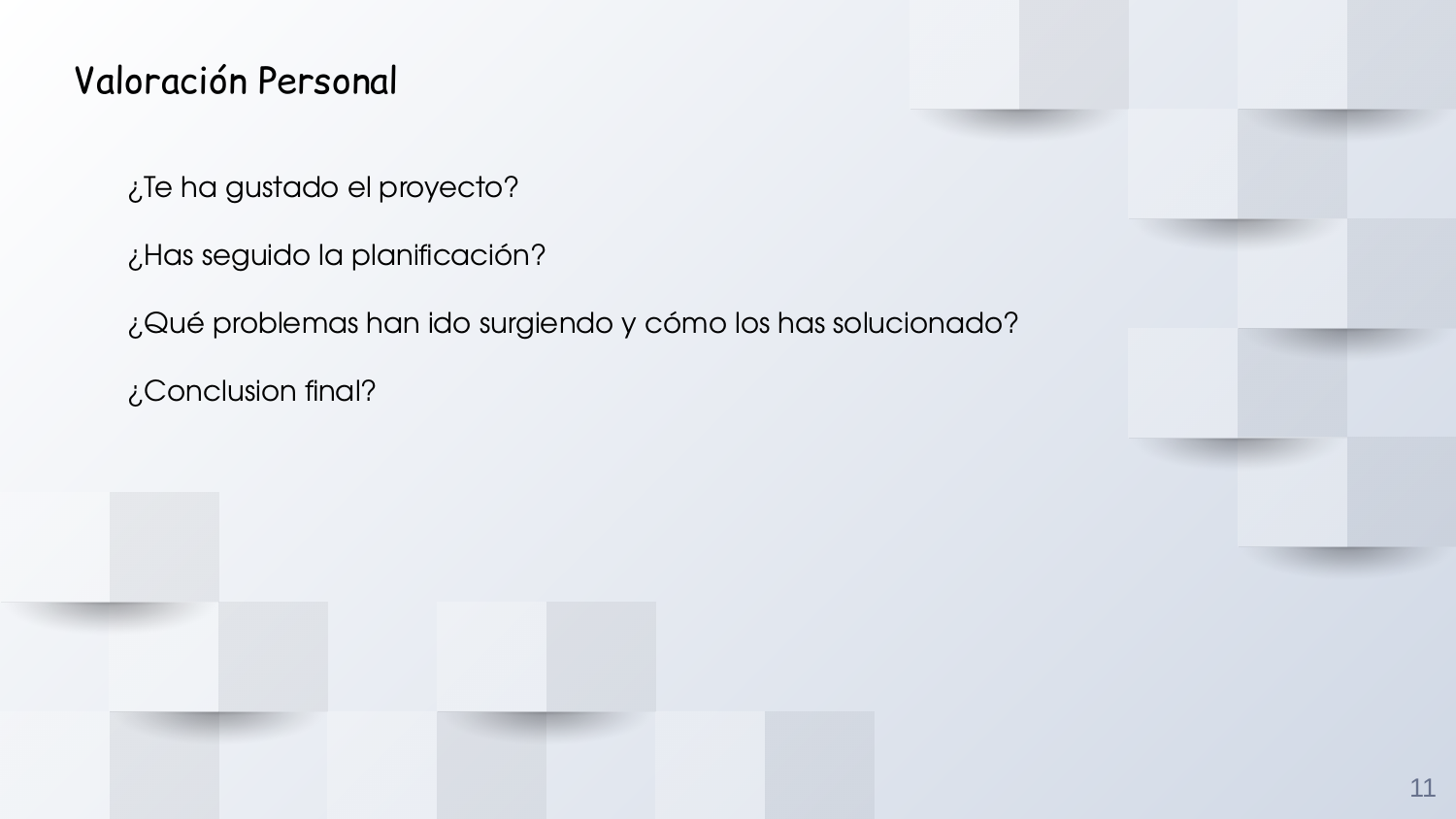

Valoración Personal

¿Te ha gustado el proyecto?

¿Has seguido la planificación?

¿Qué problemas han ido surgiendo y cómo los has solucionado?

¿Conclusion final?
11